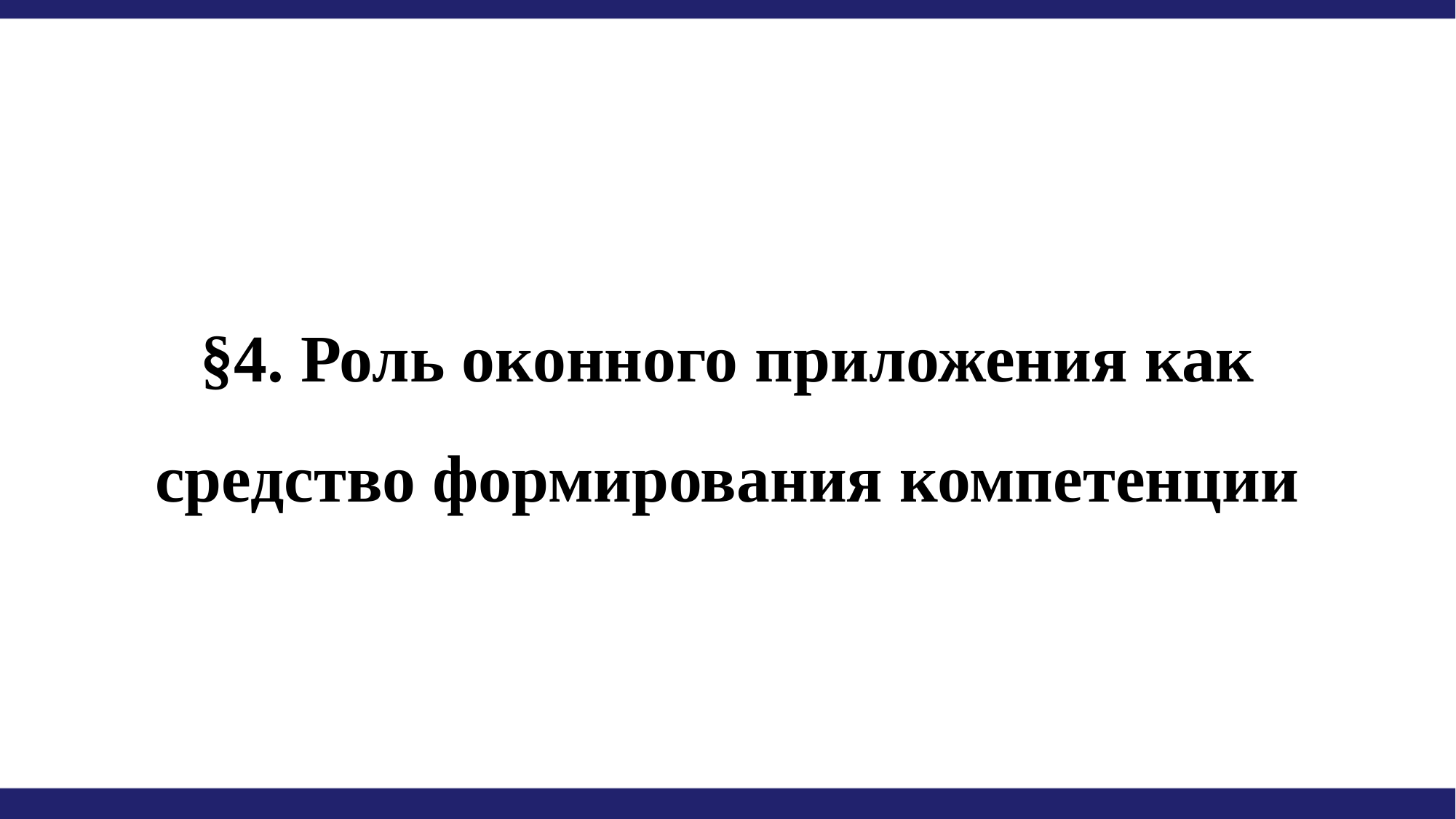

# §4. Роль оконного приложения как средство формирования компетенции